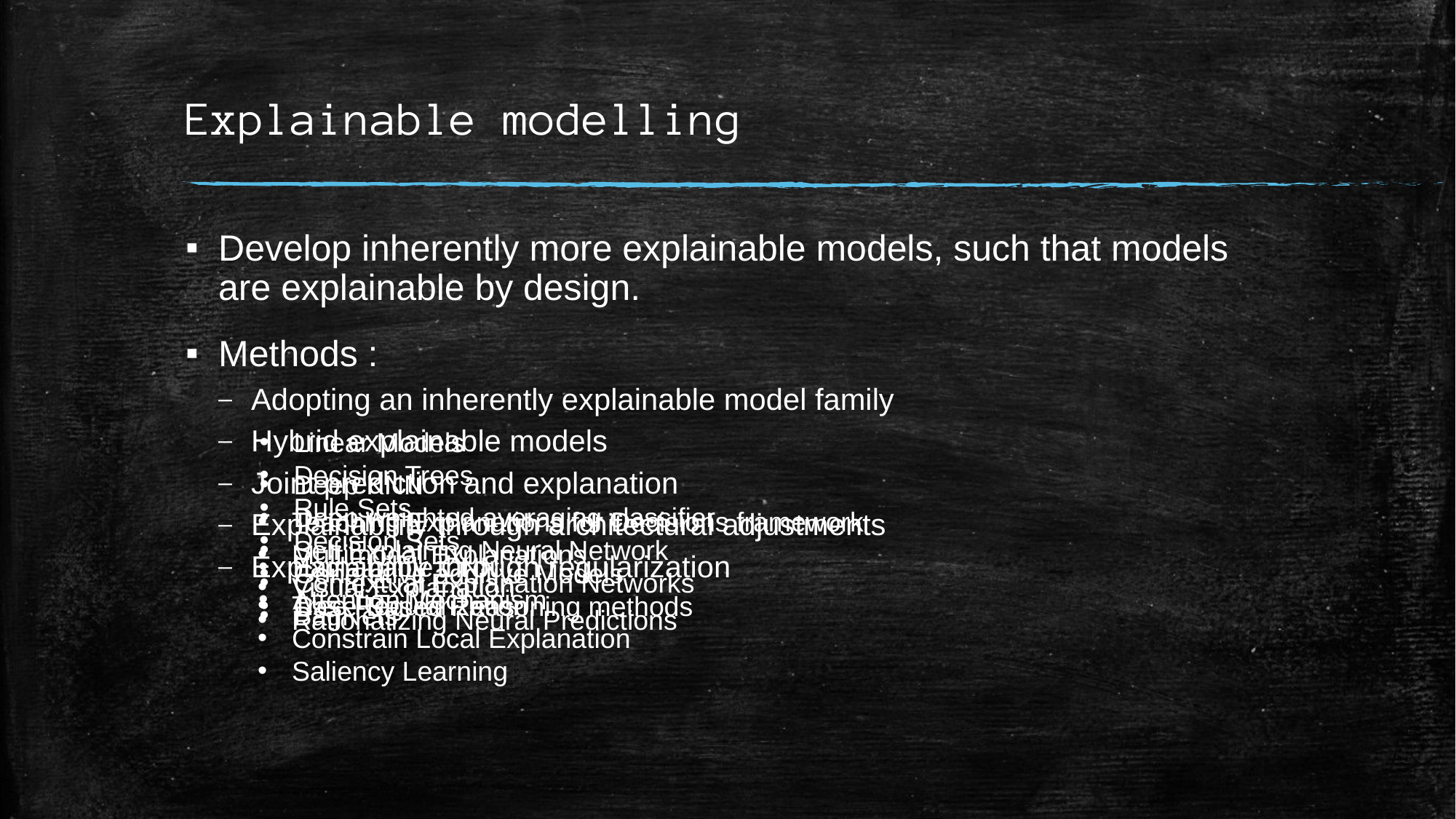

# Explainable modelling
Develop inherently more explainable models, such that models are explainable by design.
Methods :
Adopting an inherently explainable model family
Hybrid explainable models
Joint prediction and explanation
Explainability through architectural adjustments
Explainability through regularization

Linear Models
Decision Trees
Rule Sets
Decision Sets
Generative additive Models
Case-Based Reasoning methods
Deep KNN
Deep weighted averaging classifier
Self Explaining Neural Network
Contextual Explanation Networks
BagNets

Teaching Explanations for Decisions framework
Multimodal Explanations
Visual Explanation
Rationalizing Neural Predictions
Explainable CNN
Attention Mechanism
Tree Regularization
Constrain Local Explanation
Saliency Learning